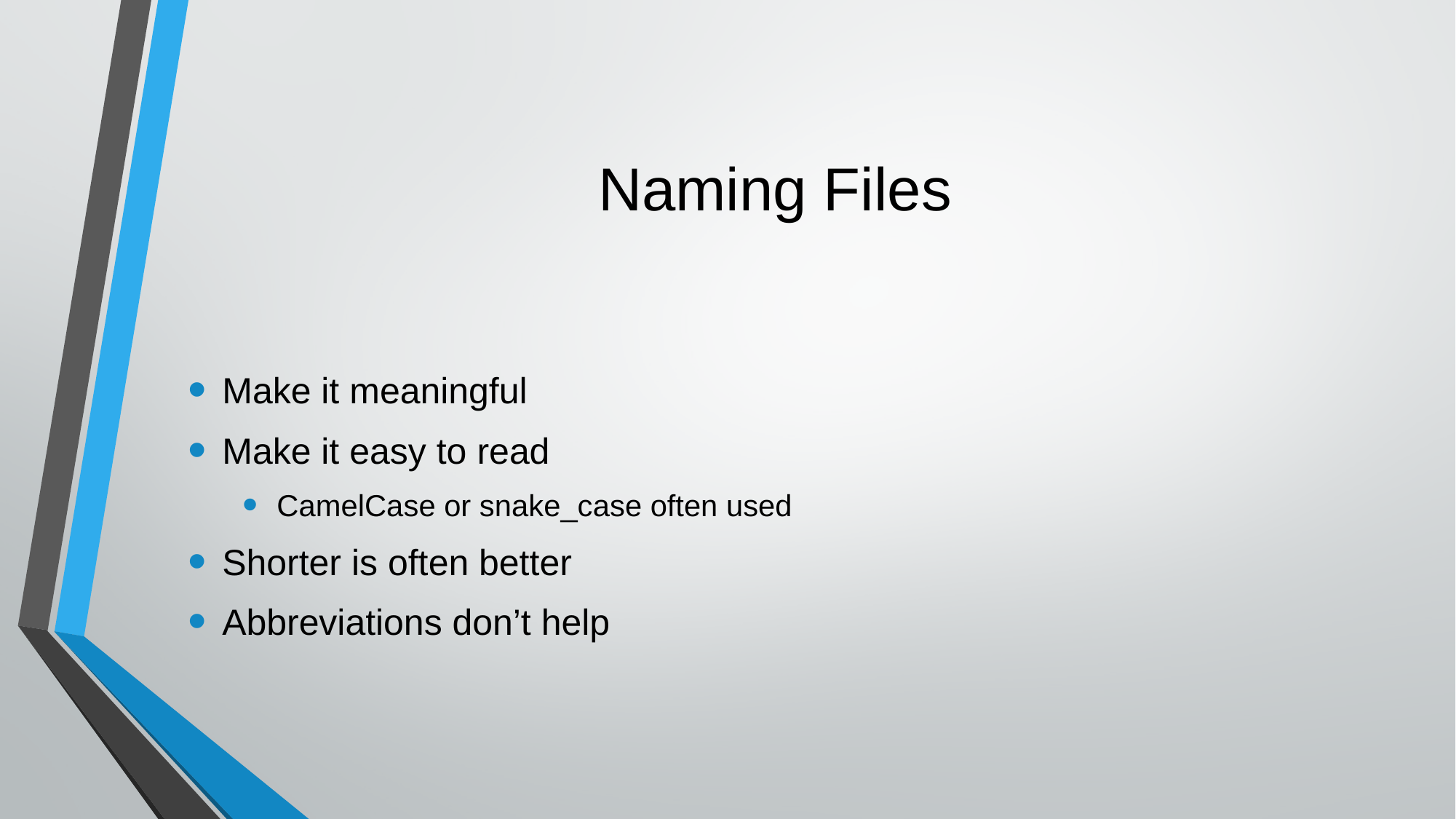

# Naming Files
Make it meaningful
Make it easy to read
CamelCase or snake_case often used
Shorter is often better
Abbreviations don’t help